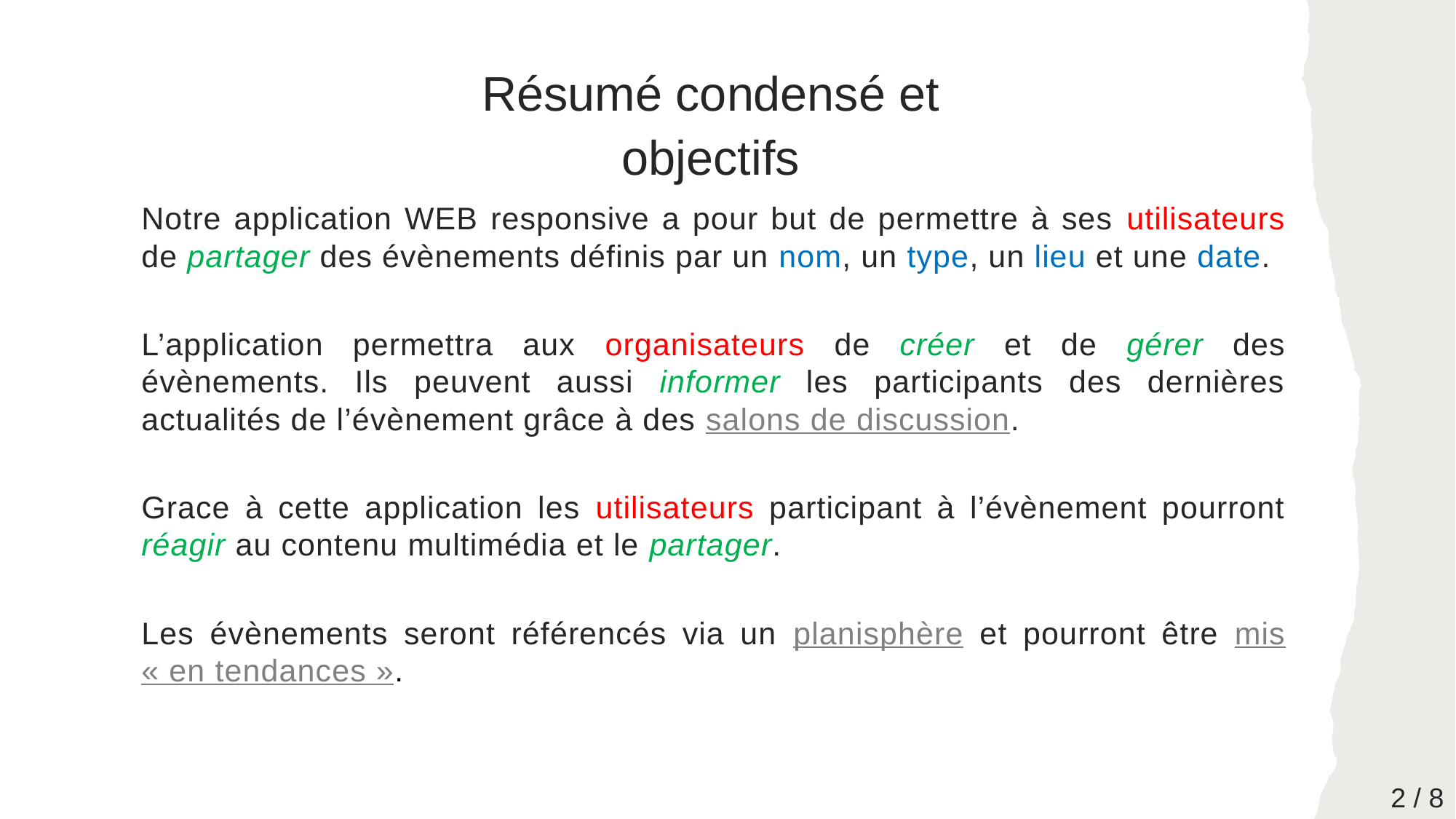

# Résumé condensé et objectifs
Notre application WEB responsive a pour but de permettre à ses utilisateurs de partager des évènements définis par un nom, un type, un lieu et une date.

L’application permettra aux organisateurs de créer et de gérer des évènements. Ils peuvent aussi informer les participants des dernières actualités de l’évènement grâce à des salons de discussion.

Grace à cette application les utilisateurs participant à l’évènement pourront réagir au contenu multimédia et le partager.

Les évènements seront référencés via un planisphère et pourront être mis « en tendances ».
2 / 8